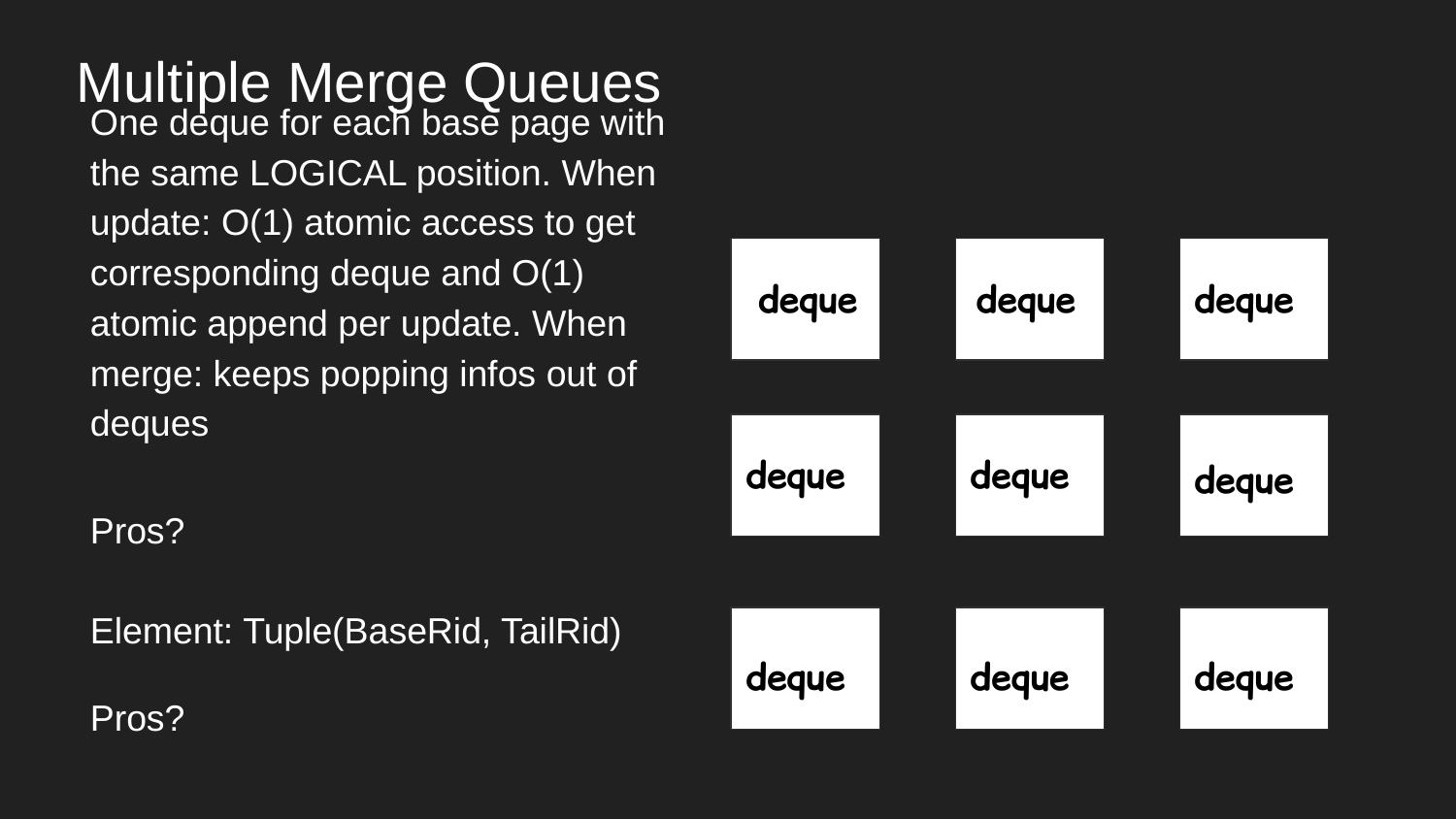

# Multiple Merge Queues
One deque for each base page with the same LOGICAL position. When update: O(1) atomic access to get corresponding deque and O(1) atomic append per update. When merge: keeps popping infos out of deques
Pros?
Element: Tuple(BaseRid, TailRid)

Pros?

deque
deque
deque

deque
deque
deque

deque
deque
deque